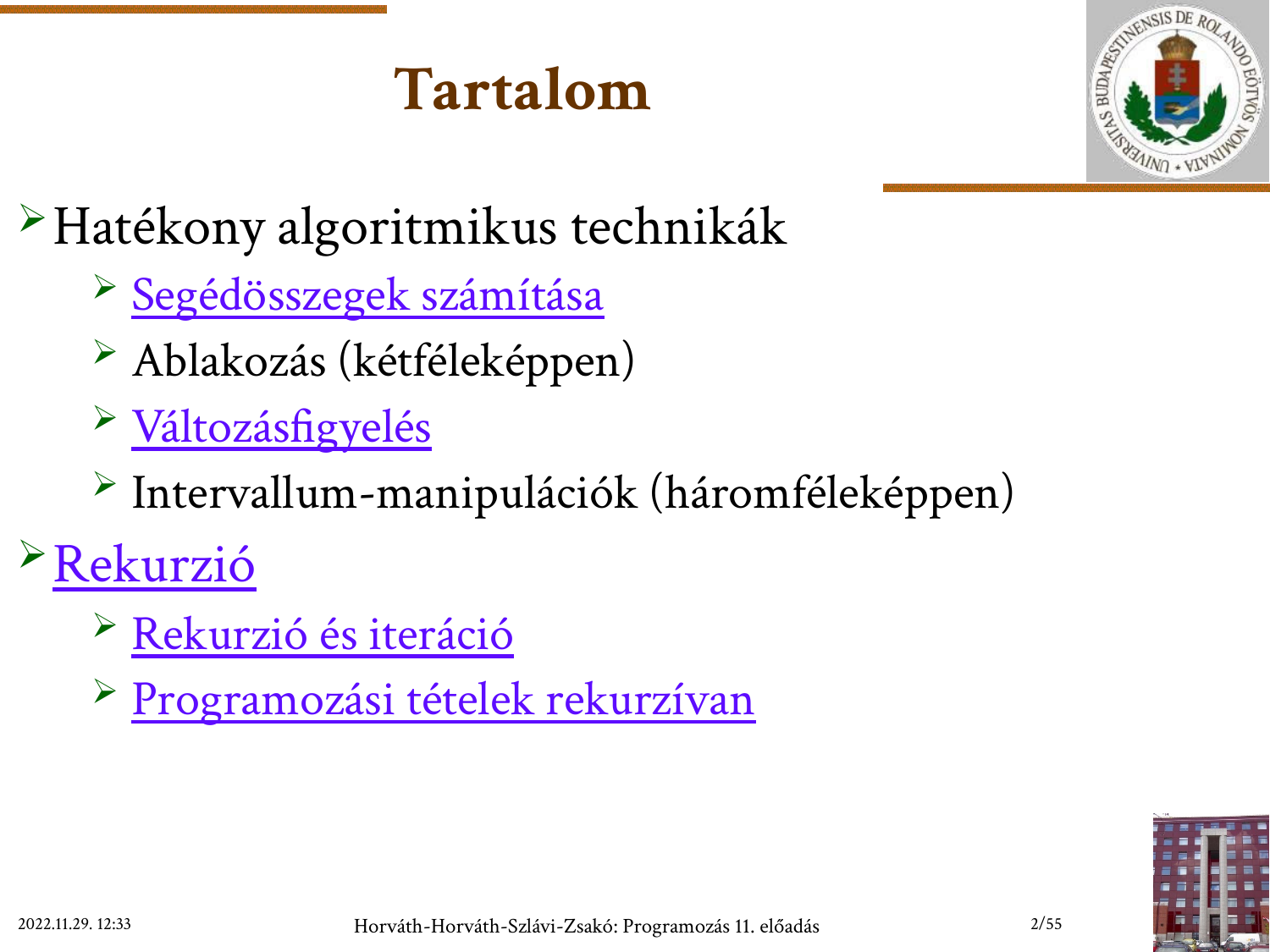

# Tartalom
Hatékony algoritmikus technikák
Segédösszegek számítása
Ablakozás (kétféleképpen)
Változásfigyelés
Intervallum-manipulációk (háromféleképpen)
Rekurzió
Rekurzió és iteráció
Programozási tételek rekurzívan
2022.11.29. 12:33
Horváth-Horváth-Szlávi-Zsakó: Programozás 11. előadás
2/55